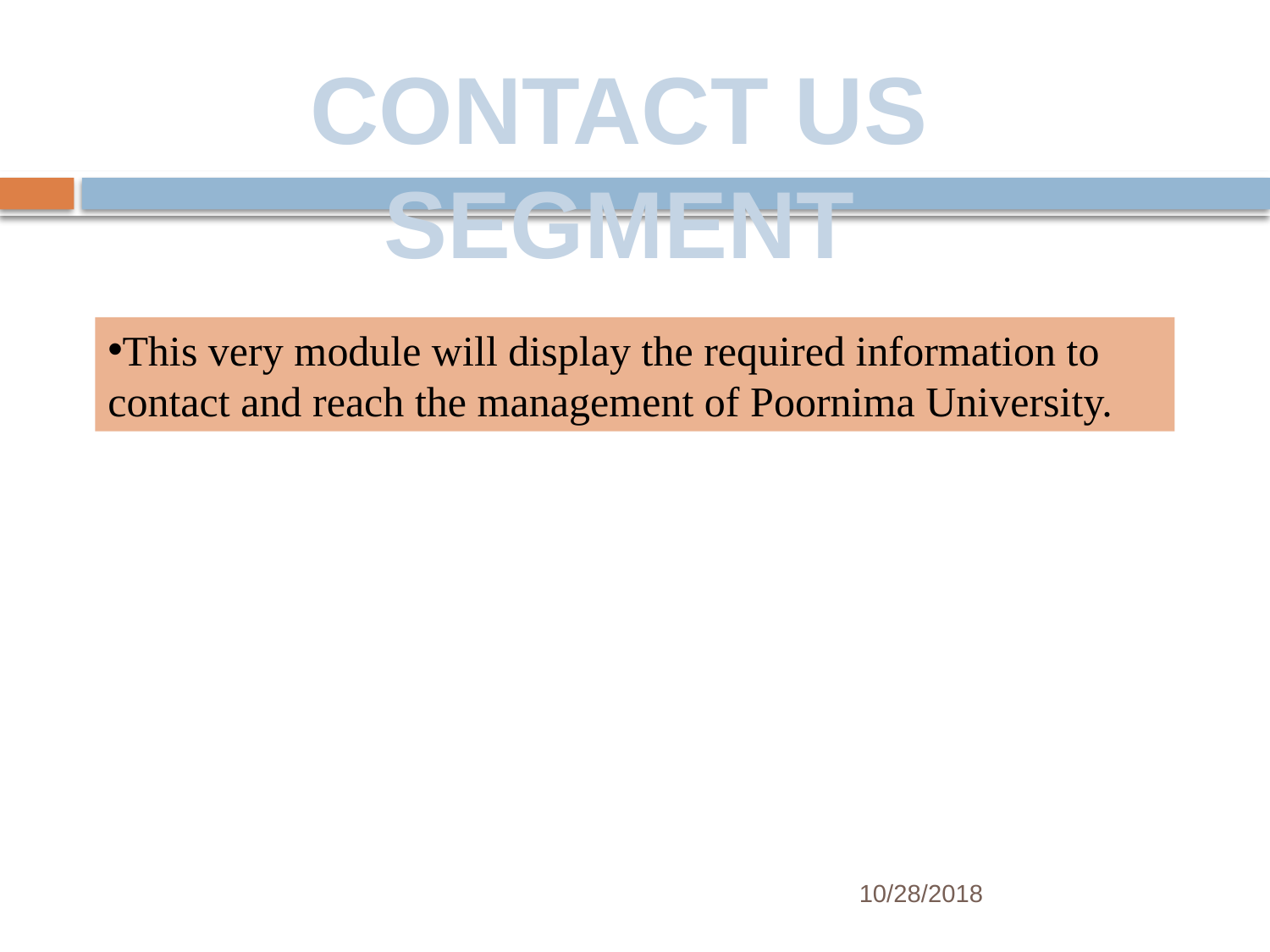

CONTACT US SEGMENT
This very module will display the required information to
contact and reach the management of Poornima University.
10/28/2018